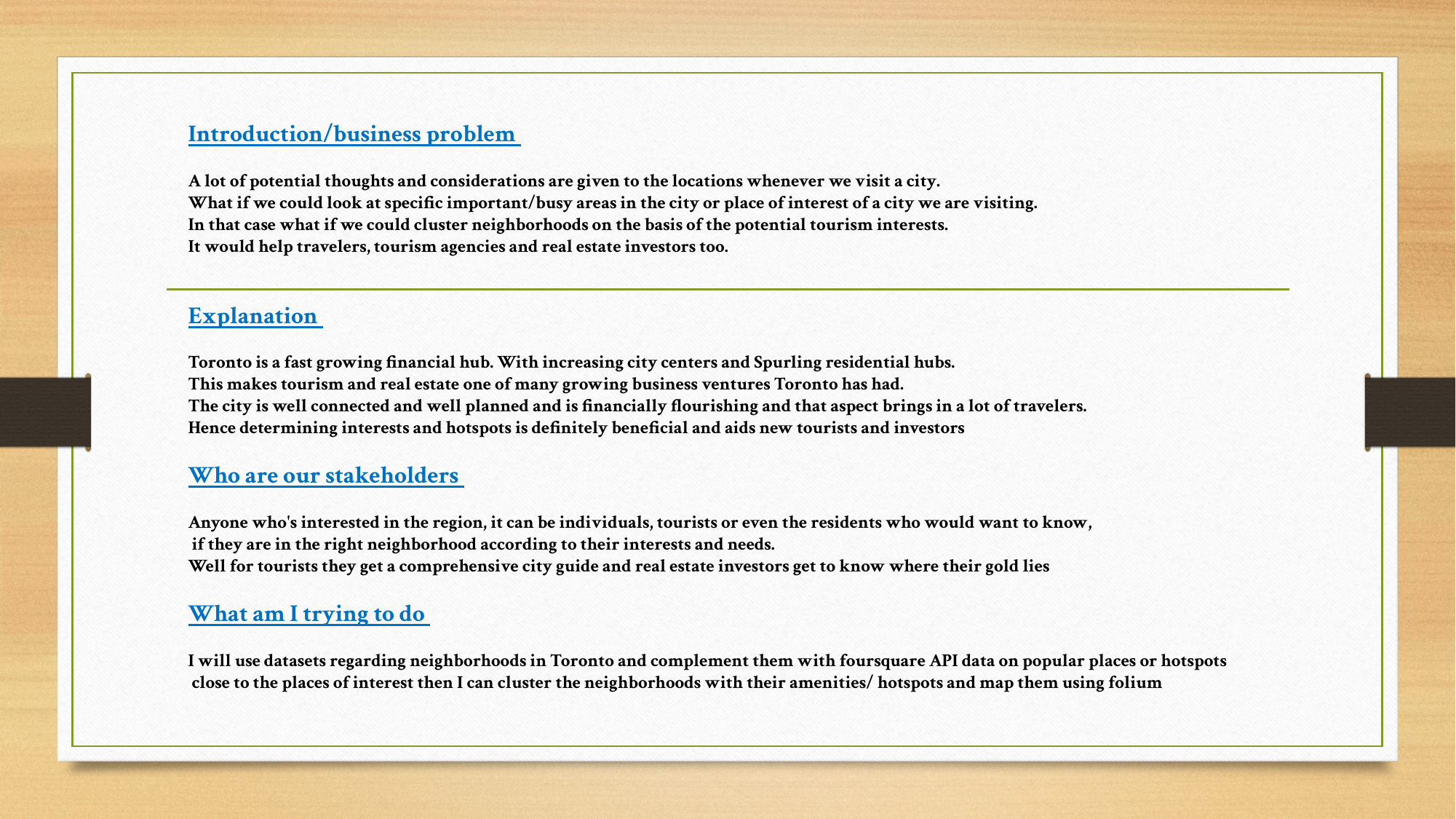

Introduction/business problem

A lot of potential thoughts and considerations are given to the locations whenever we visit a city.
What if we could look at specific important/busy areas in the city or place of interest of a city we are visiting.
In that case what if we could cluster neighborhoods on the basis of the potential tourism interests.
It would help travelers, tourism agencies and real estate investors too.

Explanation

Toronto is a fast growing financial hub. With increasing city centers and Spurling residential hubs.
This makes tourism and real estate one of many growing business ventures Toronto has had.
The city is well connected and well planned and is financially flourishing and that aspect brings in a lot of travelers.
Hence determining interests and hotspots is definitely beneficial and aids new tourists and investors

Who are our stakeholders

Anyone who's interested in the region, it can be individuals, tourists or even the residents who would want to know,
 if they are in the right neighborhood according to their interests and needs.
Well for tourists they get a comprehensive city guide and real estate investors get to know where their gold lies

What am I trying to do

I will use datasets regarding neighborhoods in Toronto and complement them with foursquare API data on popular places or hotspots
 close to the places of interest then I can cluster the neighborhoods with their amenities/ hotspots and map them using folium